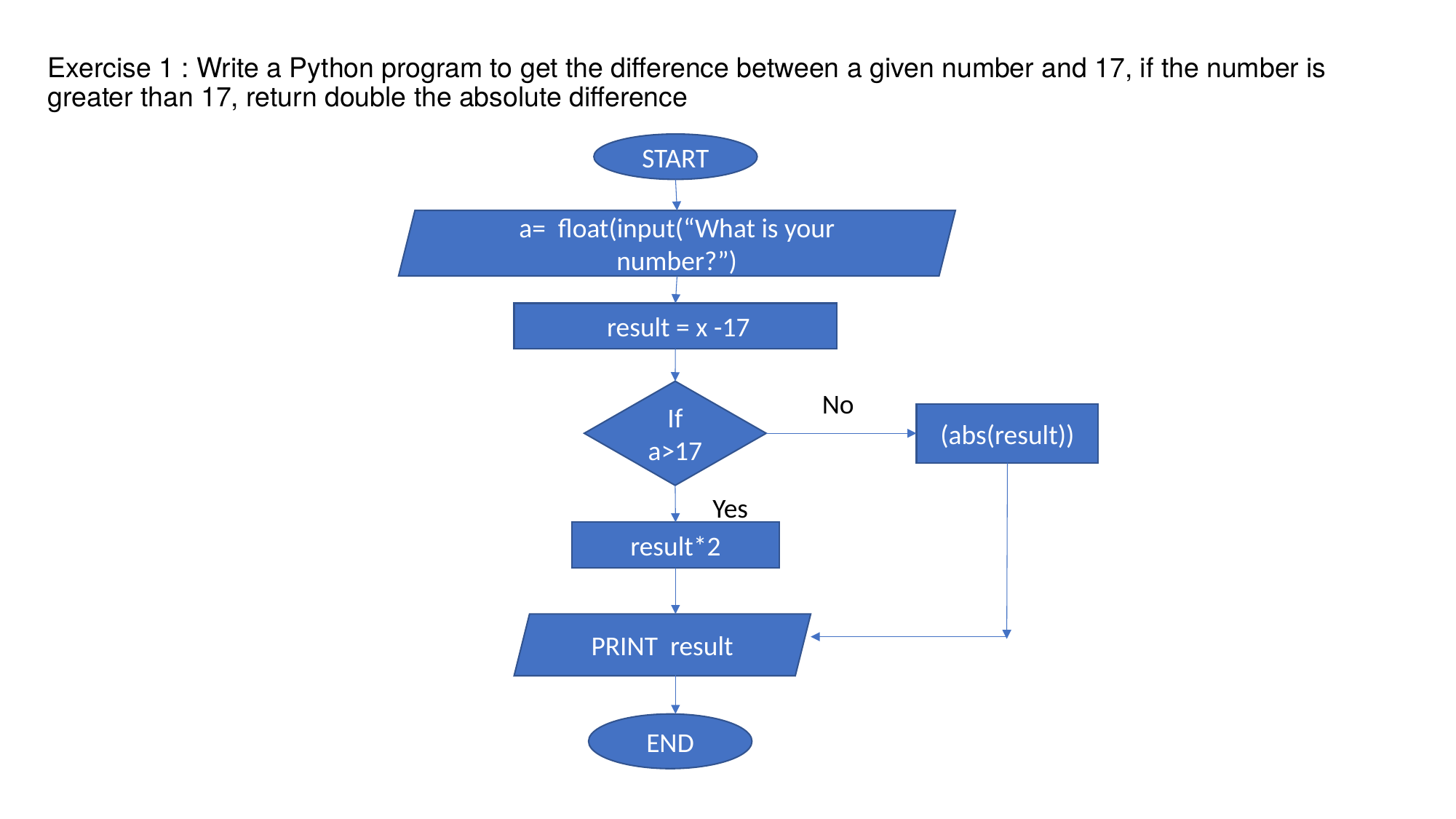

# Exercise 1 : Write a Python program to get the difference between a given number and 17, if the number is greater than 17, return double the absolute difference
START
a=  float(input(“What is your number?”)
 result = x -17
If
a>17
No
(abs(result))
Yes
result*2
PRINT  result
END